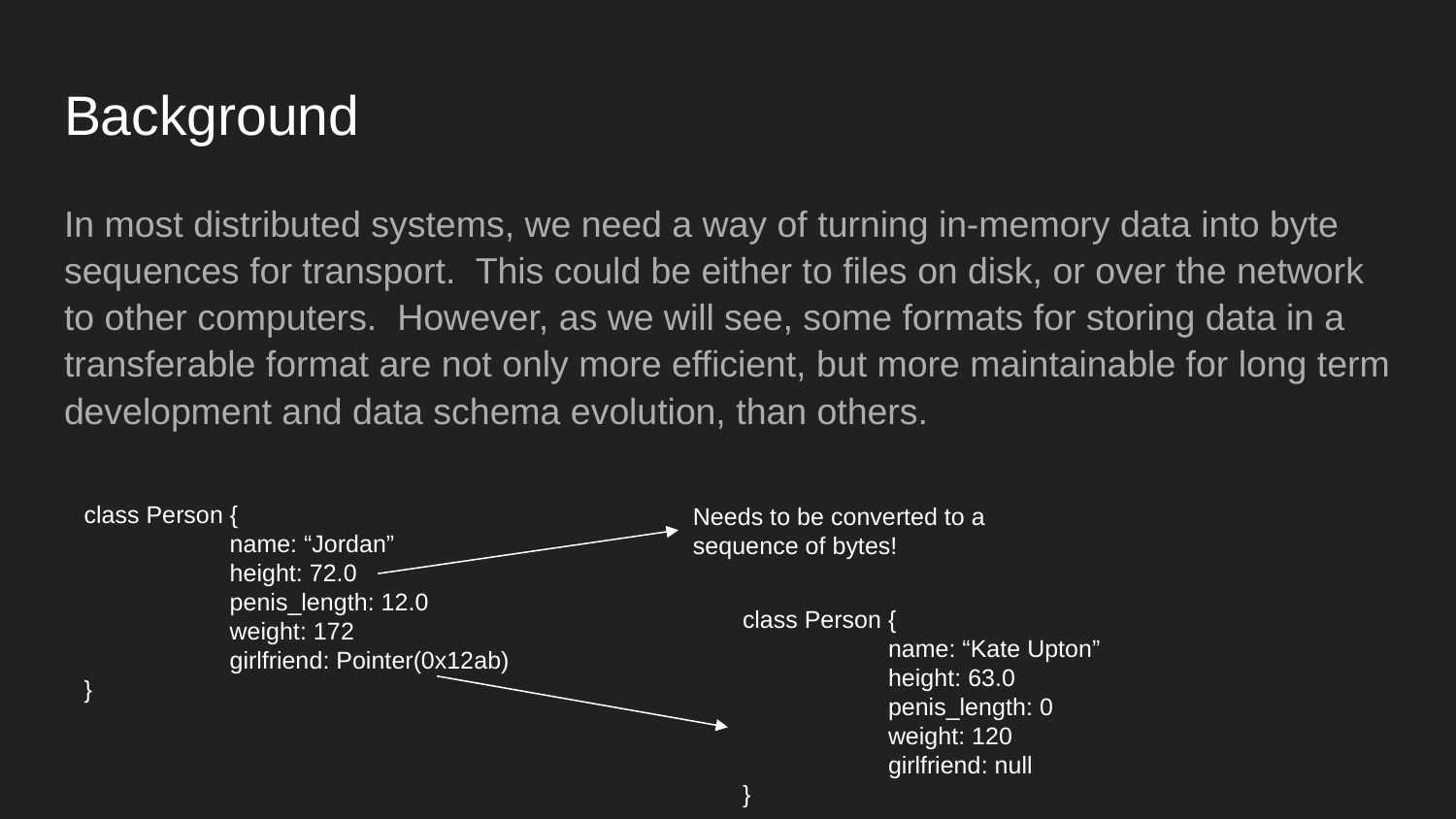

# Background
In most distributed systems, we need a way of turning in-memory data into byte sequences for transport.  This could be either to files on disk, or over the network to other computers.  However, as we will see, some formats for storing data in a transferable format are not only more efficient, but more maintainable for long term development and data schema evolution, than others.

class Person {
	name: “Jordan”
	height: 72.0
	penis_length: 12.0
	weight: 172
	girlfriend: Pointer(0x12ab)
}
Needs to be converted to a sequence of bytes!
class Person {
	name: “Kate Upton”
	height: 63.0
	penis_length: 0
	weight: 120
	girlfriend: null
}